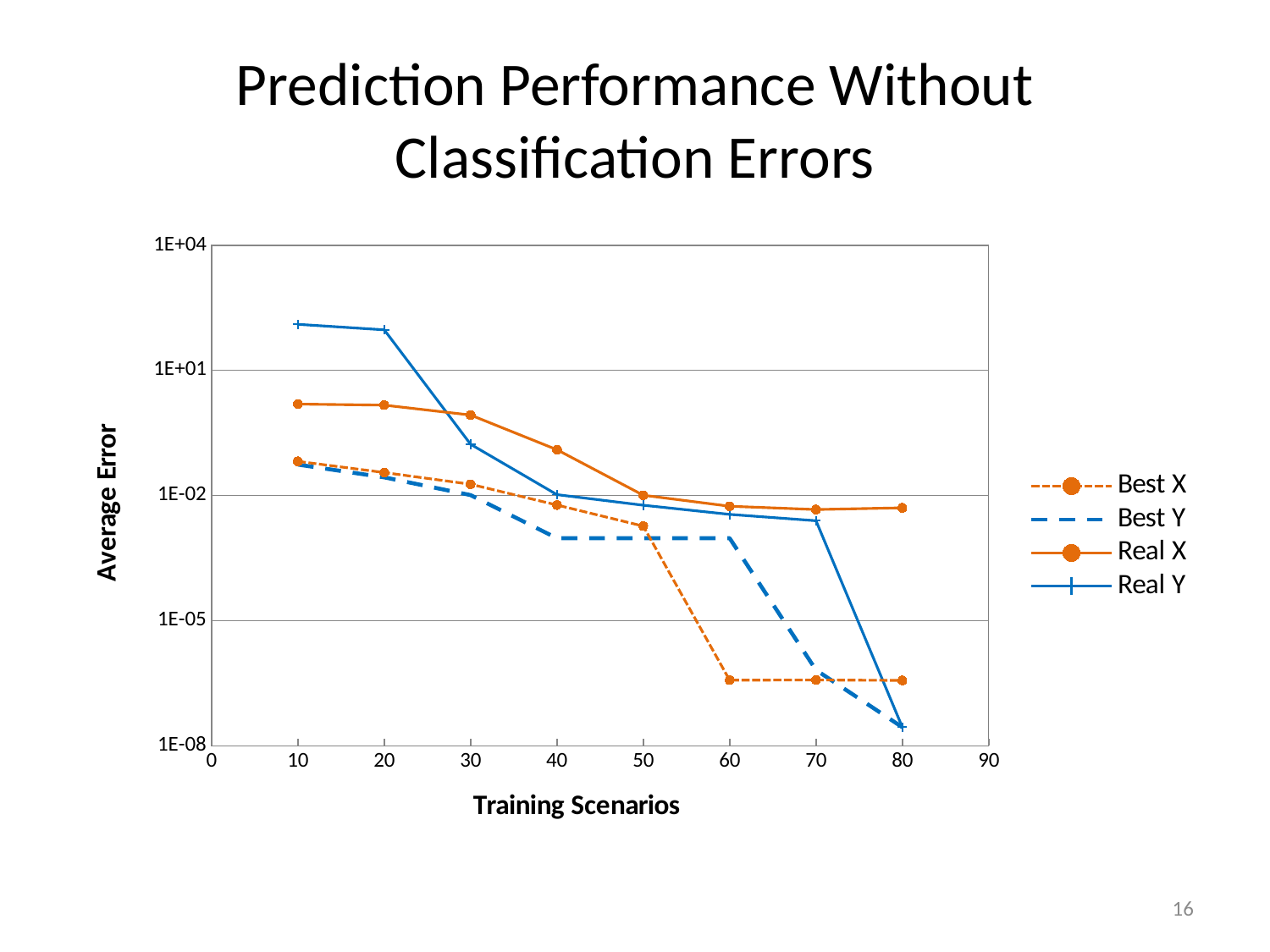

# Prediction Performance Without Classification Errors

### Chart

| Category |  |  |  |  |
|---|---|---|---|---|
16